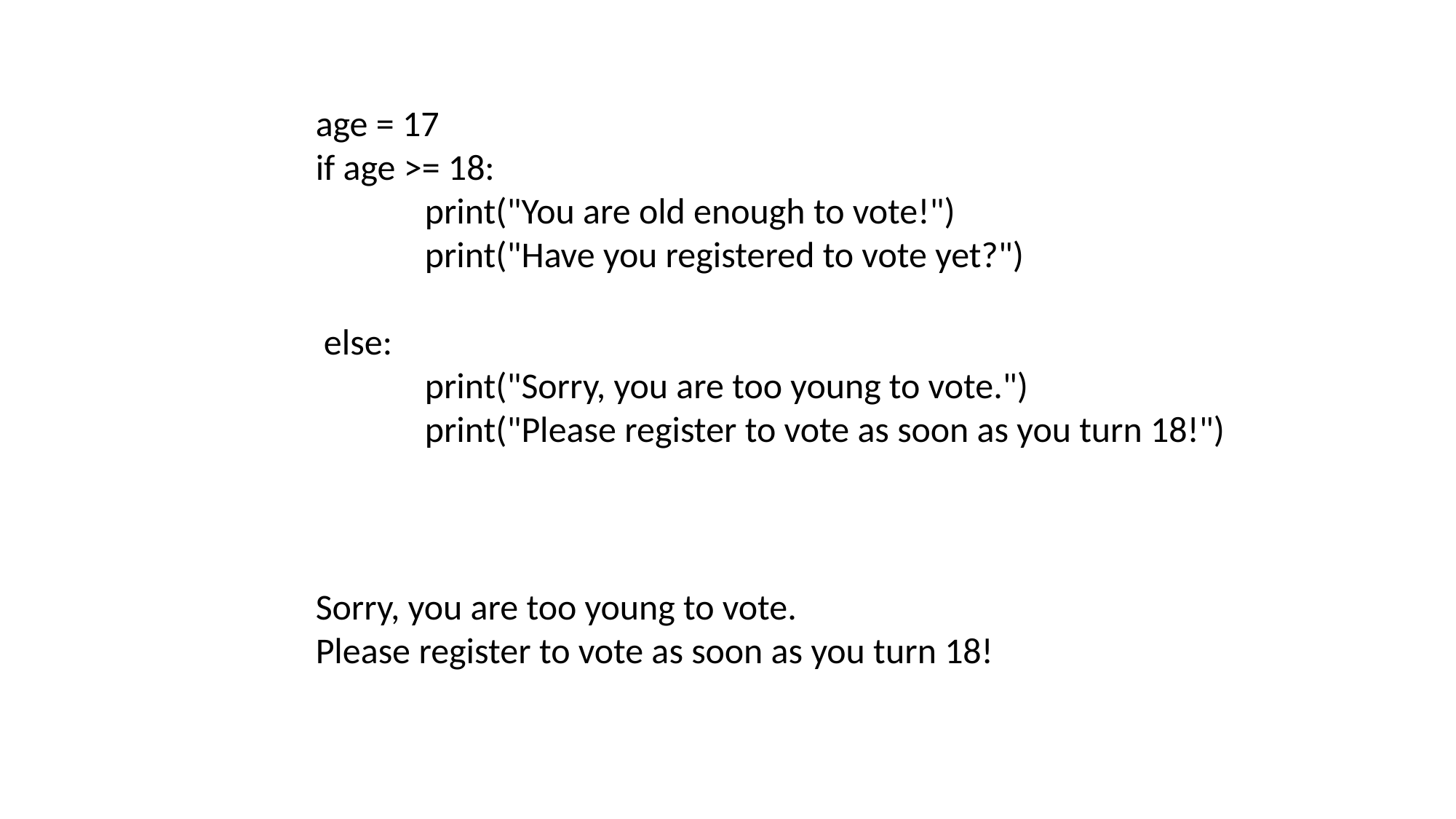

age = 17
if age >= 18:
 	print("You are old enough to vote!")
 	print("Have you registered to vote yet?")

 else:
 	print("Sorry, you are too young to vote.")
 	print("Please register to vote as soon as you turn 18!")
Sorry, you are too young to vote.
Please register to vote as soon as you turn 18!